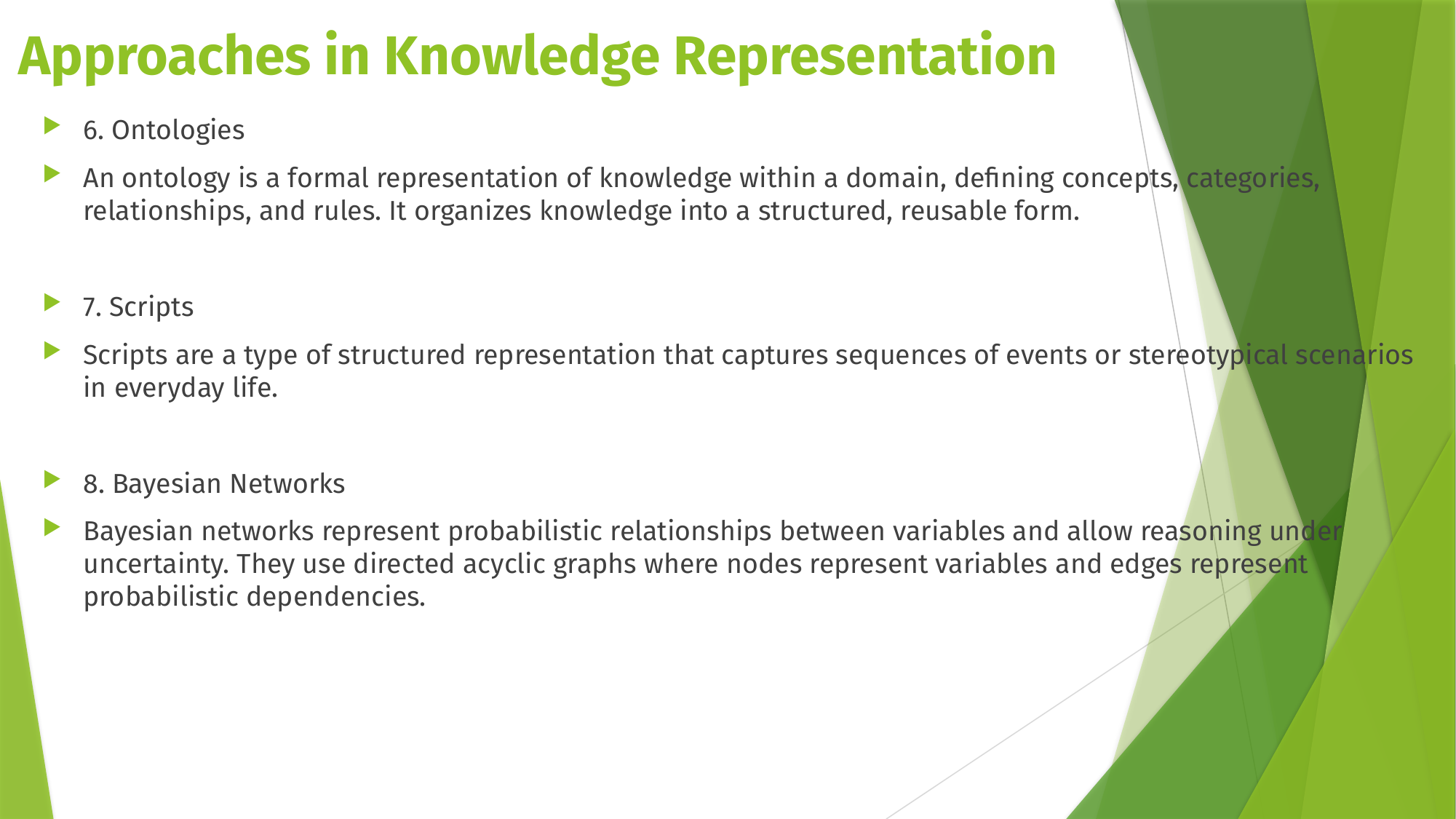

# Approaches in Knowledge Representation
6. Ontologies
An ontology is a formal representation of knowledge within a domain, defining concepts, categories, relationships, and rules. It organizes knowledge into a structured, reusable form.

7. Scripts
Scripts are a type of structured representation that captures sequences of events or stereotypical scenarios in everyday life.

8. Bayesian Networks
Bayesian networks represent probabilistic relationships between variables and allow reasoning under uncertainty. They use directed acyclic graphs where nodes represent variables and edges represent probabilistic dependencies.